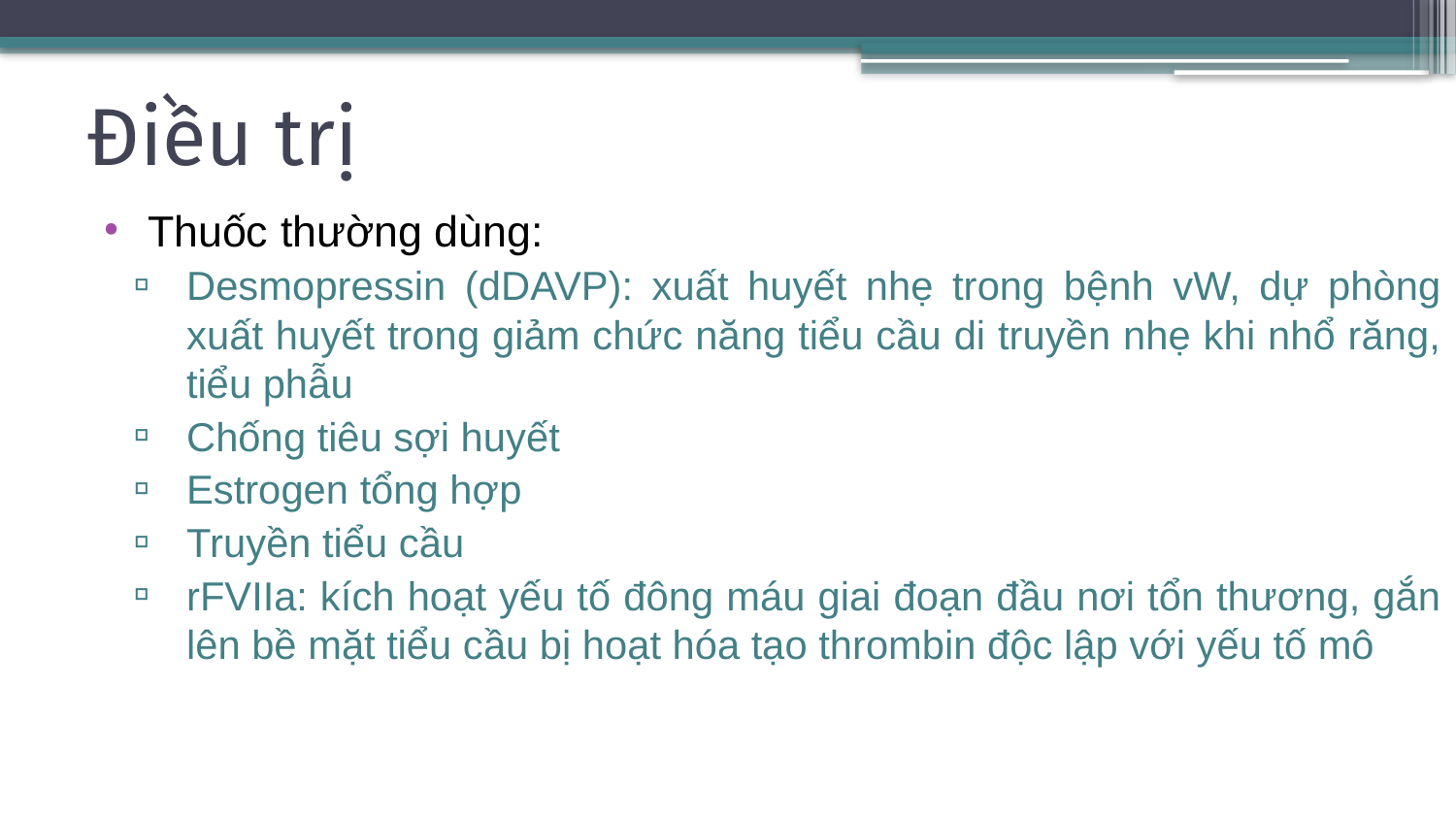

# Điều trị
Thuốc thường dùng:
Desmopressin (dDAVP): xuất huyết nhẹ trong bệnh vW, dự phòng xuất huyết trong giảm chức năng tiểu cầu di truyền nhẹ khi nhổ răng, tiểu phẫu
Chống tiêu sợi huyết
Estrogen tổng hợp
Truyền tiểu cầu
rFVIIa: kích hoạt yếu tố đông máu giai đoạn đầu nơi tổn thương, gắn lên bề mặt tiểu cầu bị hoạt hóa tạo thrombin độc lập với yếu tố mô